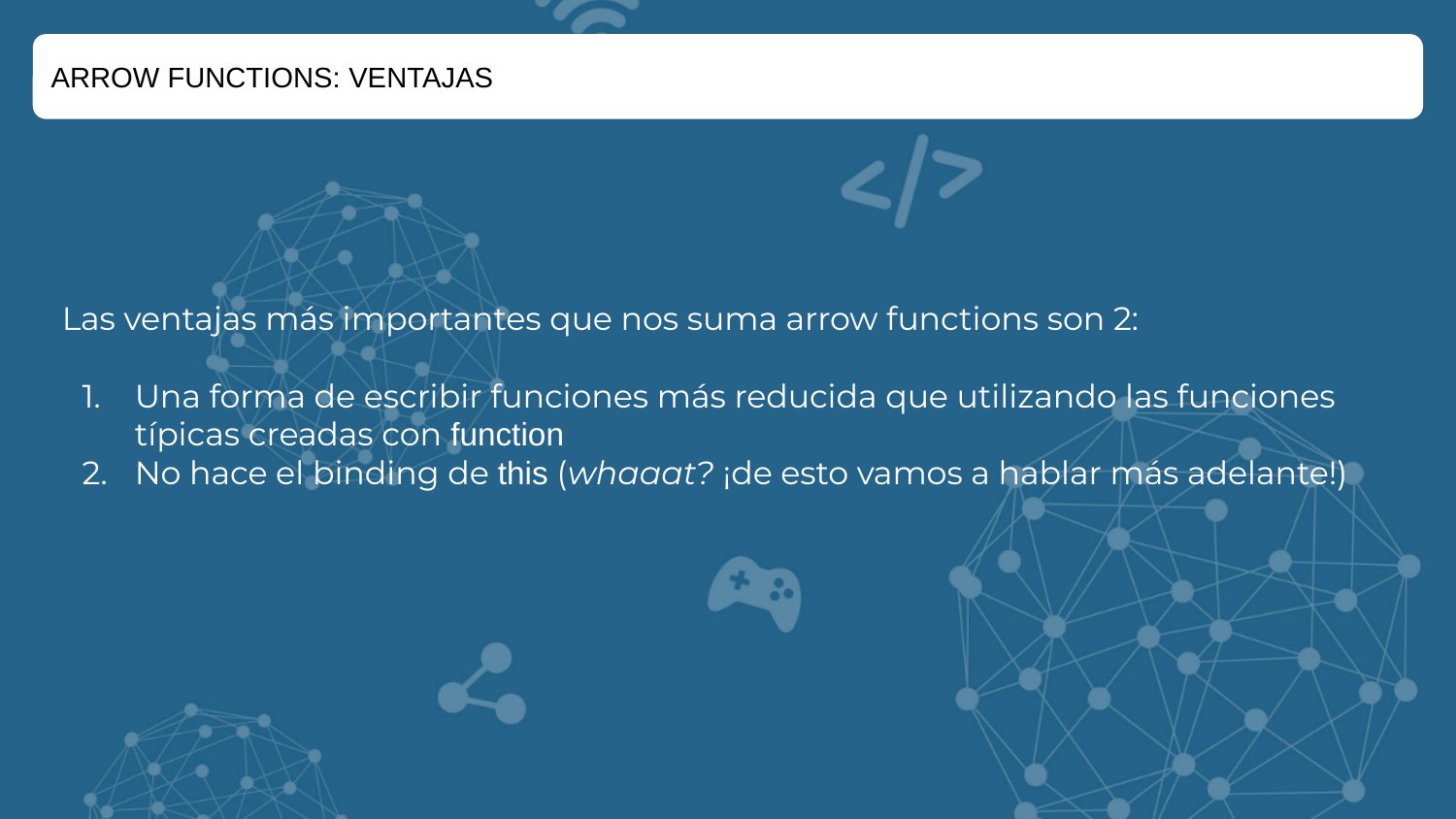

ARROW FUNCTIONS: VENTAJAS
Las ventajas más importantes que nos suma arrow functions son 2:

Una forma de escribir funciones más reducida que utilizando las funciones típicas creadas con function
No hace el binding de this (whaaat? ¡de esto vamos a hablar más adelante!)